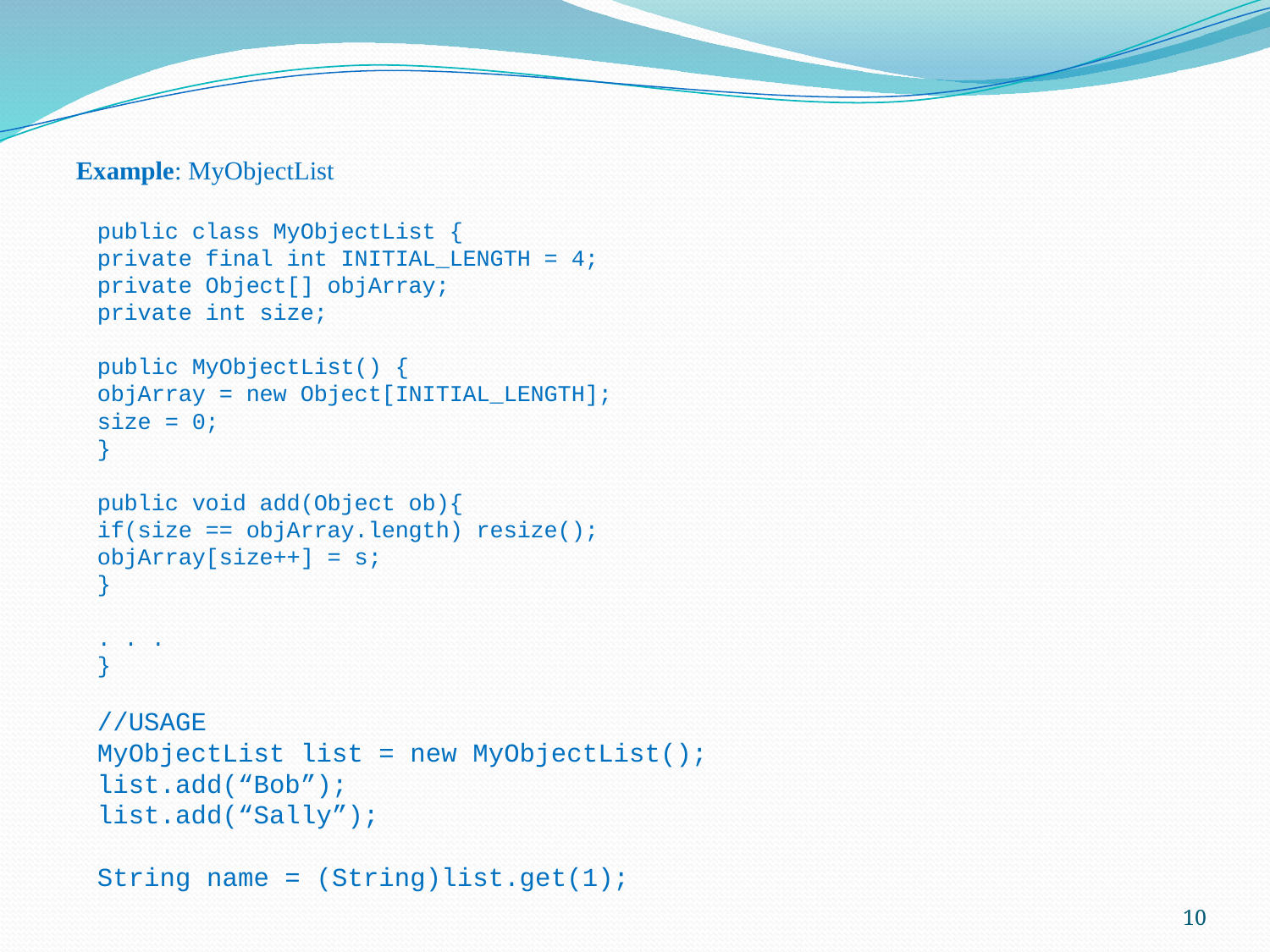

Example: MyObjectList

public class MyObjectList {
	private final int INITIAL_LENGTH = 4;
	private Object[] objArray;
	private int size;

	public MyObjectList() {
		objArray = new Object[INITIAL_LENGTH];
		size = 0;
	}

	public void add(Object ob){
		if(size == objArray.length) resize();
		objArray[size++] = s;
	}

	. . .
}

//USAGE
MyObjectList list = new MyObjectList();
list.add(“Bob”);
list.add(“Sally”);

String name = (String)list.get(1);

10